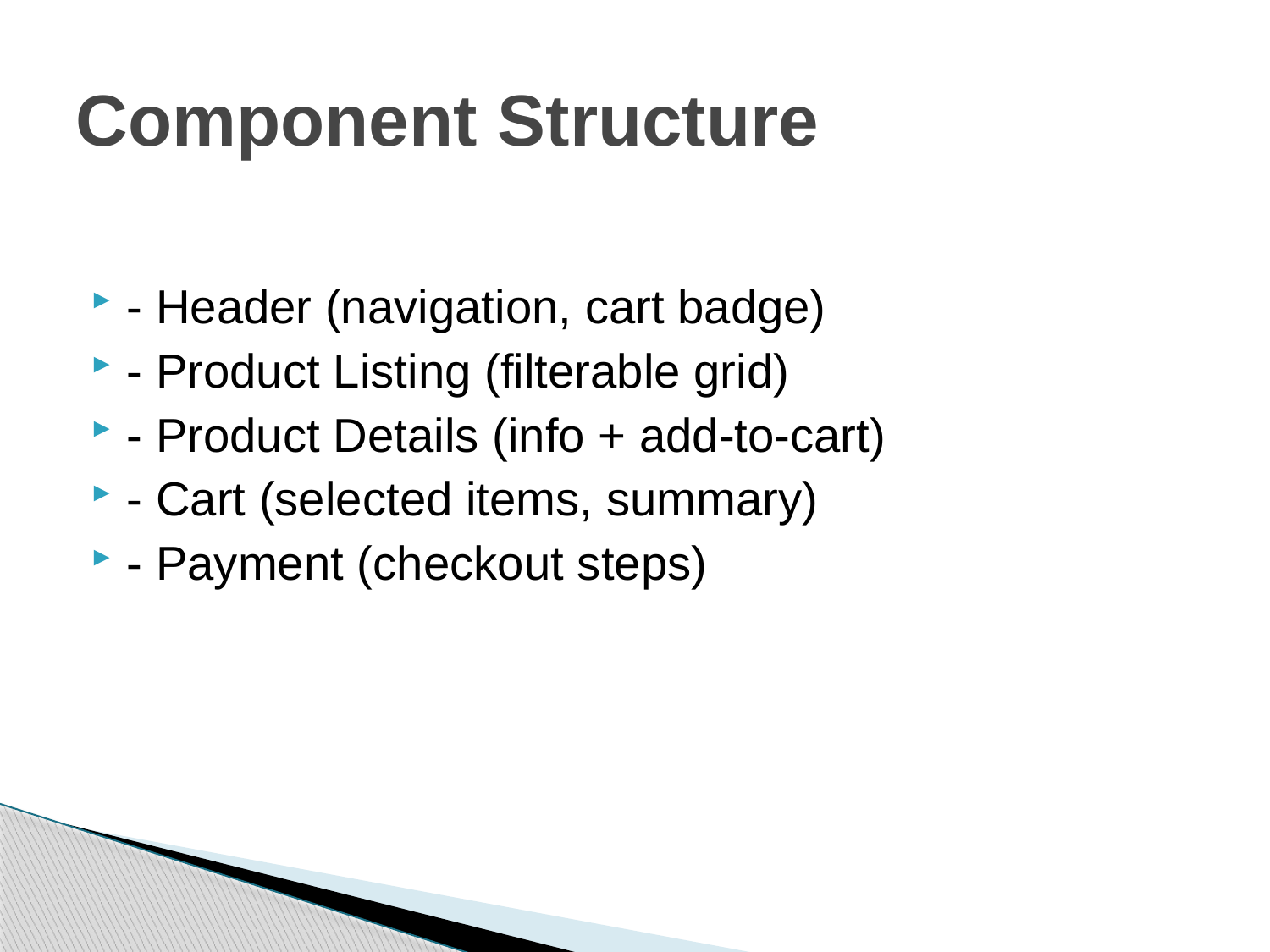

# Component Structure

- Header (navigation, cart badge)
- Product Listing (filterable grid)
- Product Details (info + add-to-cart)
- Cart (selected items, summary)
- Payment (checkout steps)